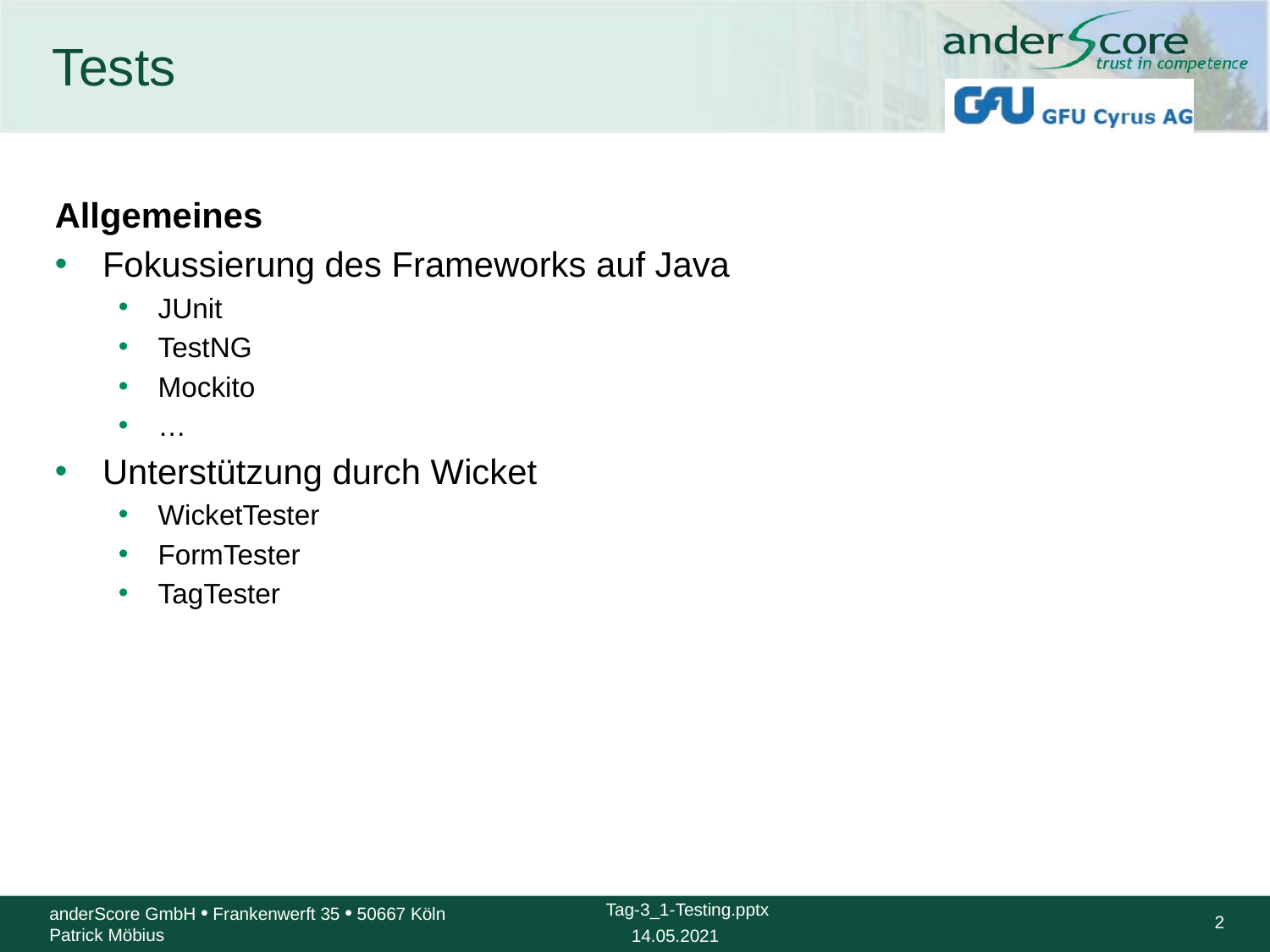

# Tests
Allgemeines
Fokussierung des Frameworks auf Java
JUnit
TestNG
Mockito
…
Unterstützung durch Wicket
WicketTester
FormTester
TagTester